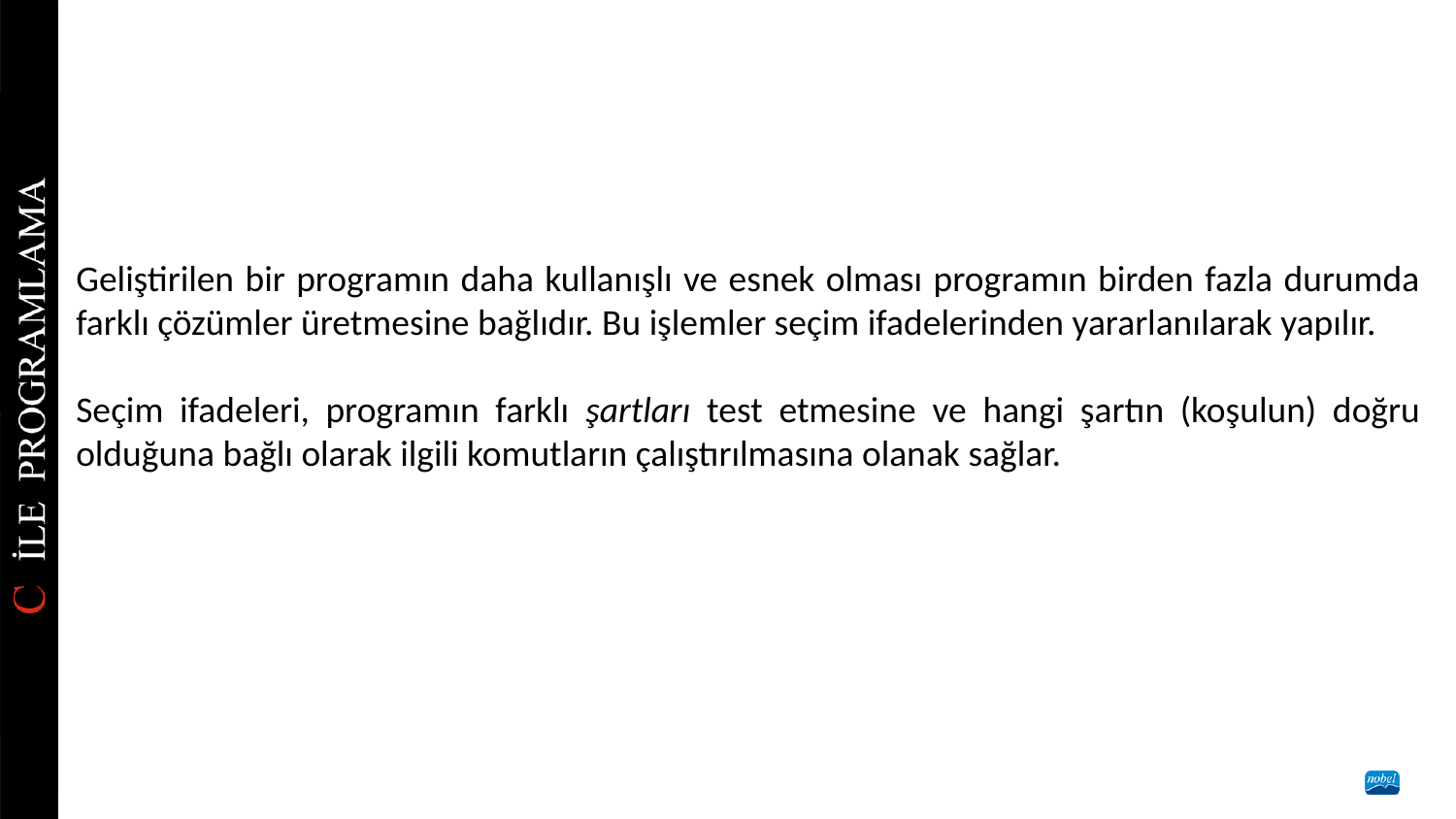

Geliştirilen bir programın daha kullanışlı ve esnek olması programın birden fazla durumda farklı çözümler üretmesine bağlıdır. Bu işlemler seçim ifadelerinden yararlanılarak yapılır.

Seçim ifadeleri, programın farklı şartları test etmesine ve hangi şartın (koşulun) doğru olduğuna bağlı olarak ilgili komutların çalıştırılmasına olanak sağlar.